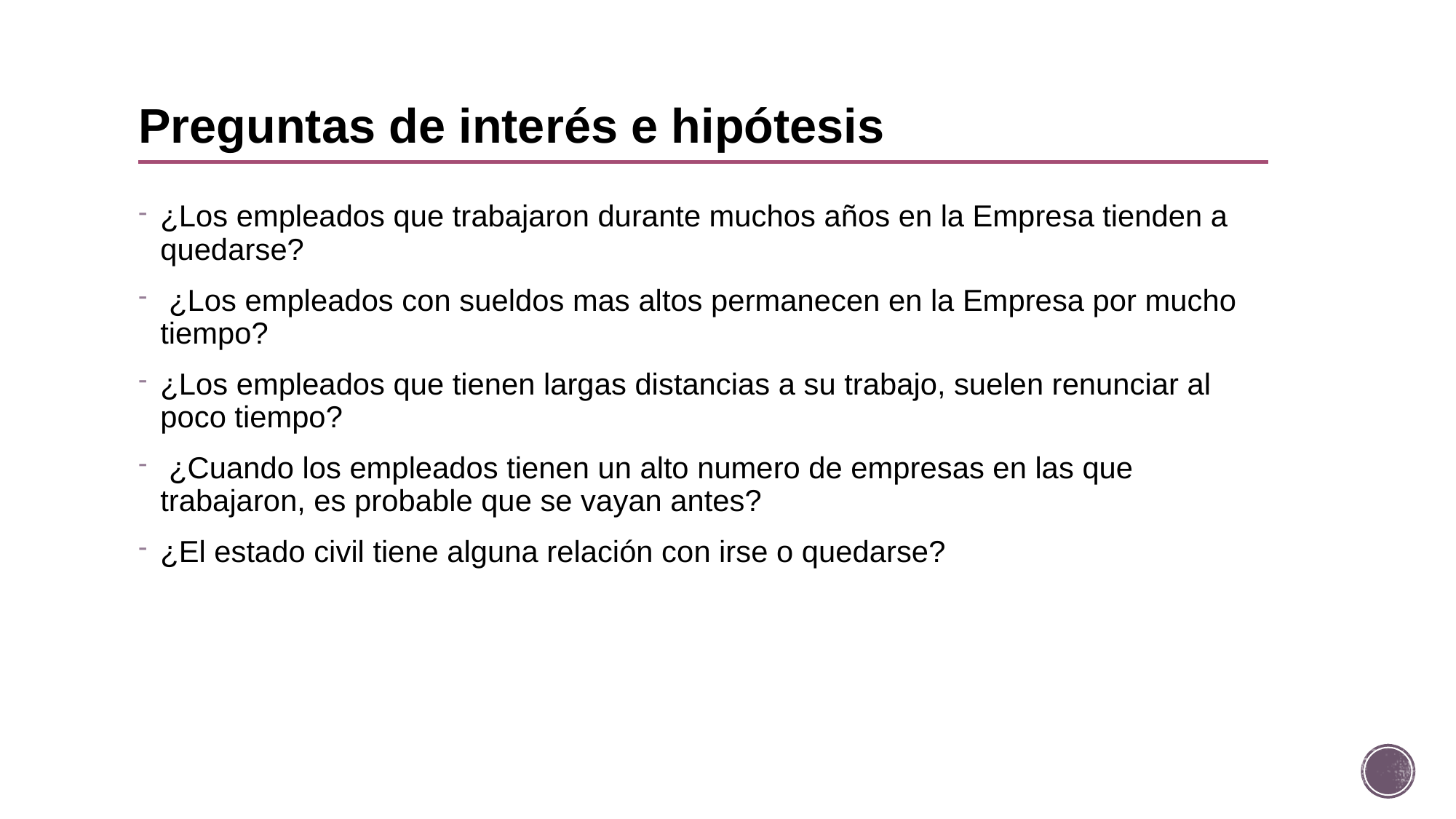

Preguntas de interés e hipótesis
¿Los empleados que trabajaron durante muchos años en la Empresa tienden a quedarse?
 ¿Los empleados con sueldos mas altos permanecen en la Empresa por mucho tiempo?
¿Los empleados que tienen largas distancias a su trabajo, suelen renunciar al poco tiempo?
 ¿Cuando los empleados tienen un alto numero de empresas en las que trabajaron, es probable que se vayan antes?
¿El estado civil tiene alguna relación con irse o quedarse?